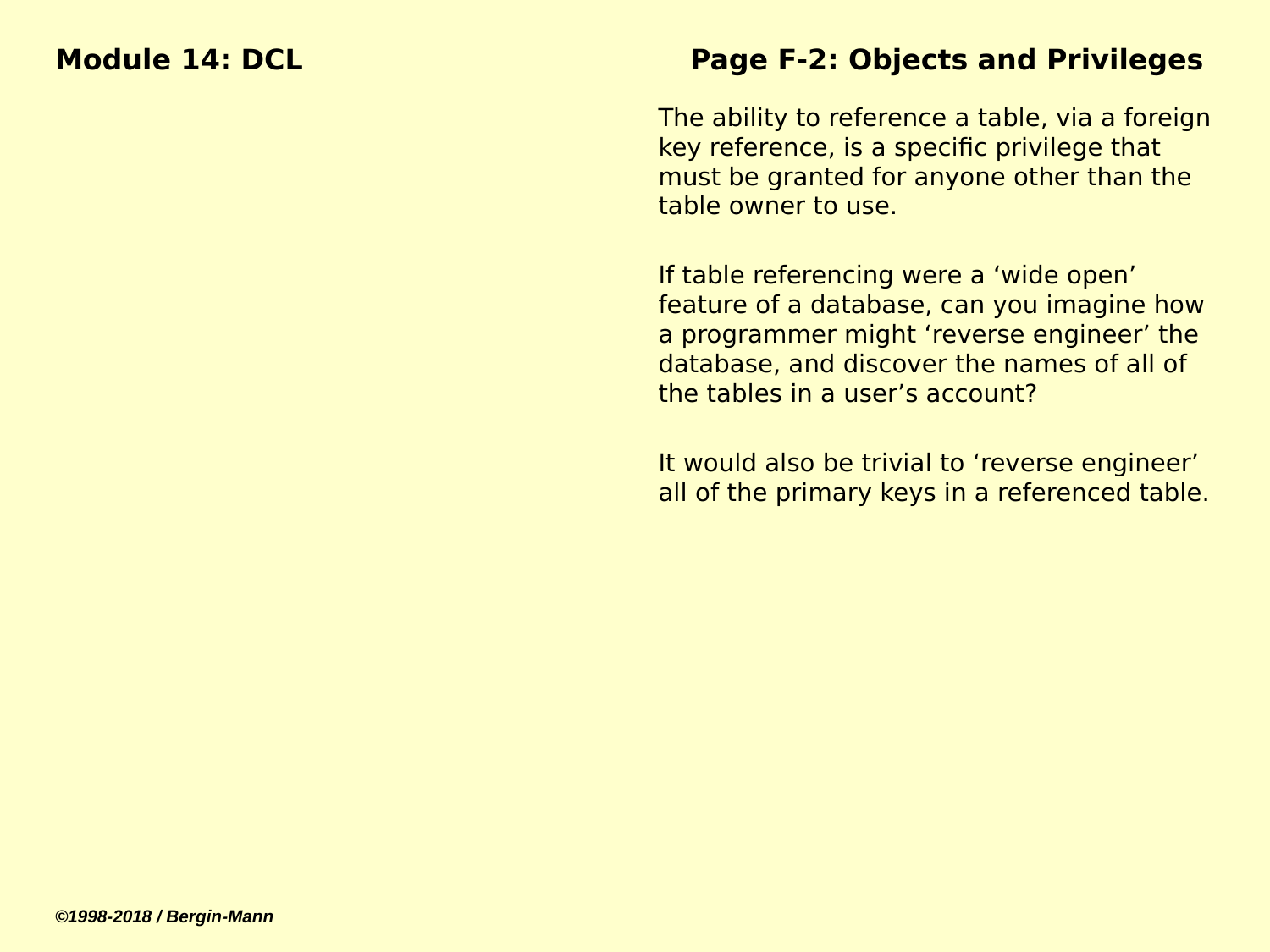

# Module 14: DCL				Page F-2: Objects and Privileges

The ability to reference a table, via a foreign key reference, is a specific privilege that must be granted for anyone other than the table owner to use.

If table referencing were a ‘wide open’ feature of a database, can you imagine how a programmer might ‘reverse engineer’ the database, and discover the names of all of the tables in a user’s account?

It would also be trivial to ‘reverse engineer’ all of the primary keys in a referenced table.
©1998-2018 / Bergin-Mann